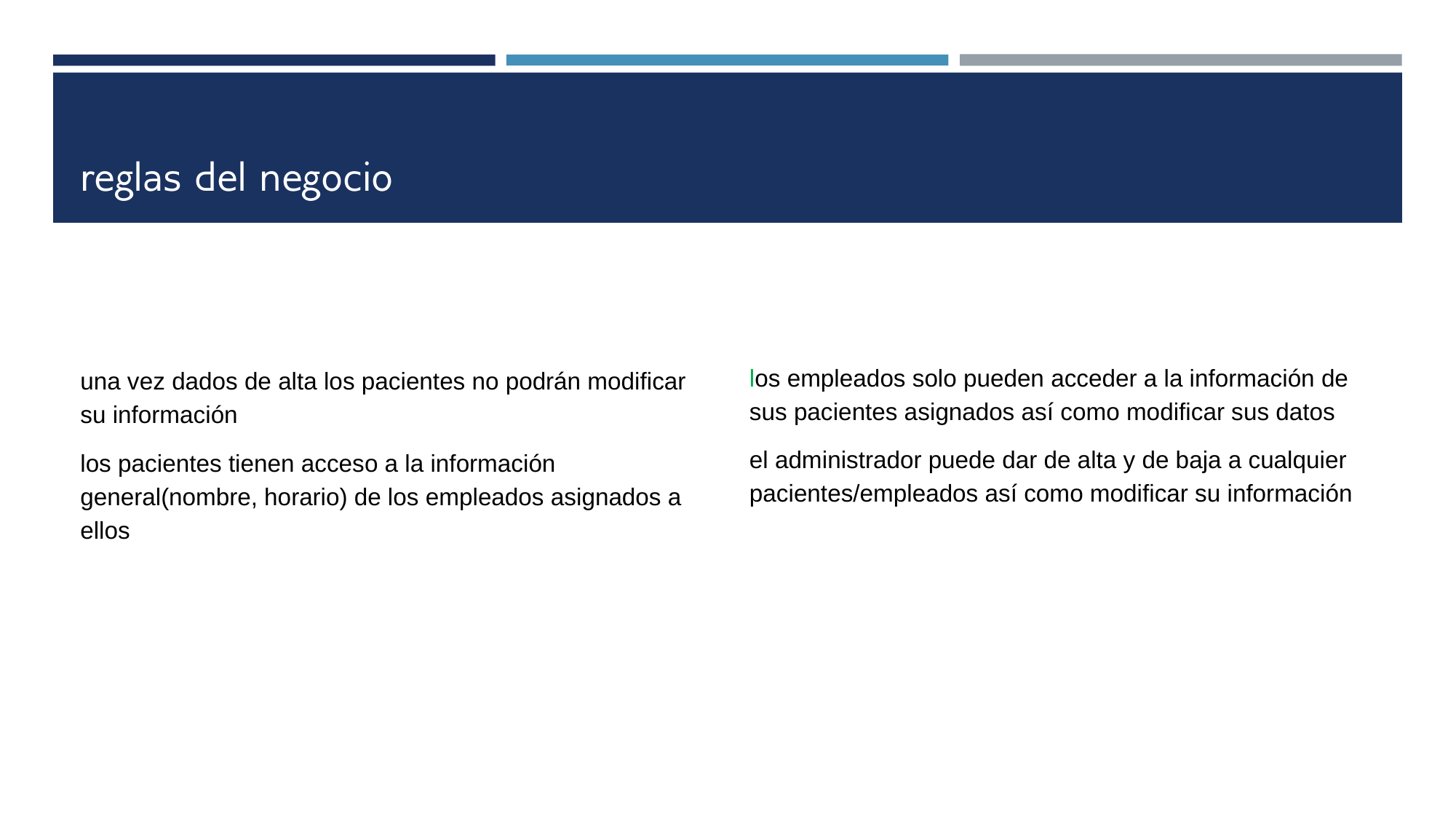

# reglas del negocio
los empleados solo pueden acceder a la información de sus pacientes asignados así como modificar sus datos
el administrador puede dar de alta y de baja a cualquier pacientes/empleados así como modificar su información
una vez dados de alta los pacientes no podrán modificar su información
los pacientes tienen acceso a la información general(nombre, horario) de los empleados asignados a ellos